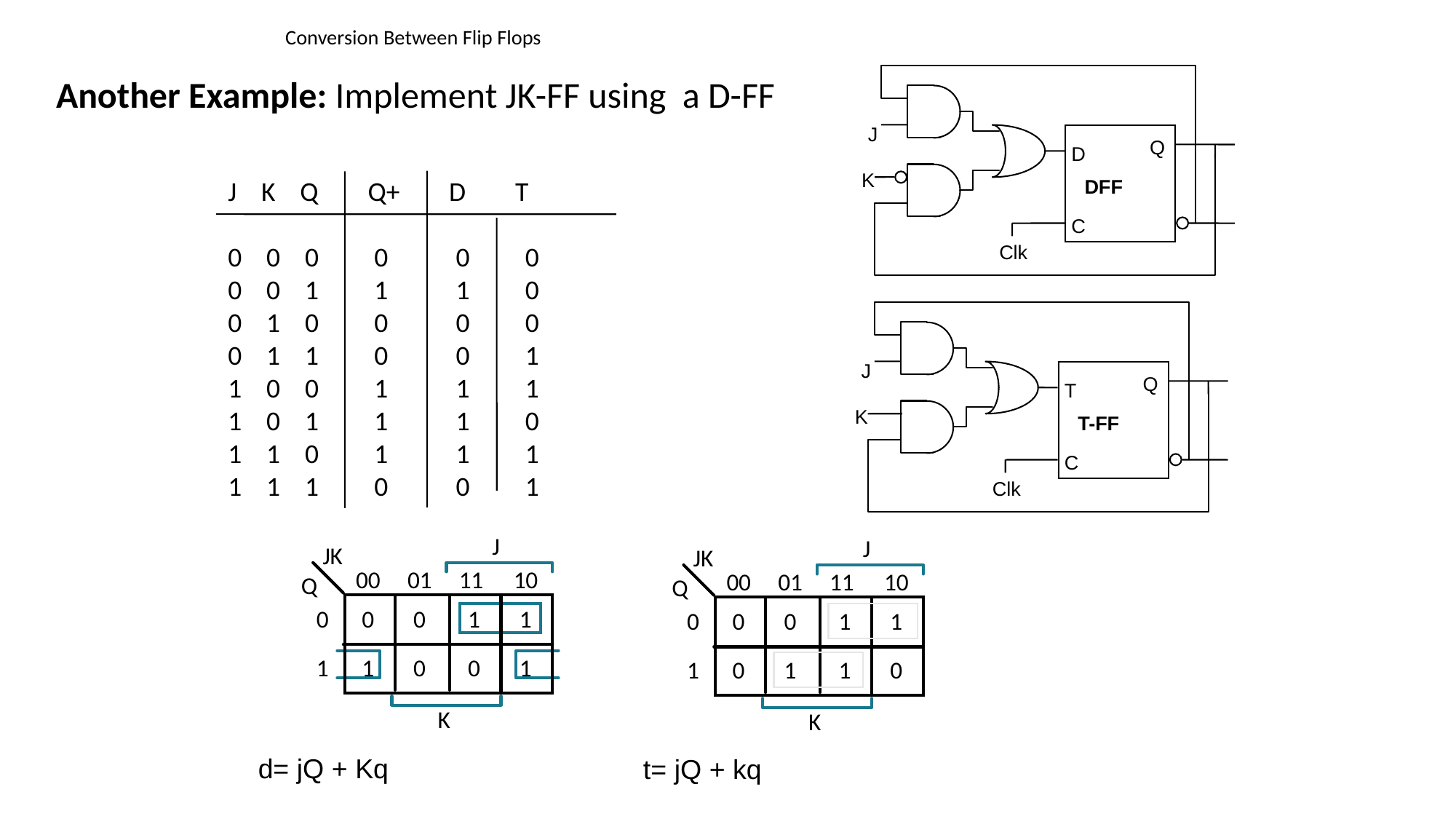

# Conversion Between Flip Flops

J

Q
D

K

DFF

C

Clk
Another Example: Implement JK-FF using  a D-FF
J    K    Q        Q+        D        T

0    0    0         0           0         0
0    0    1         1           1         0
0    1    0         0           0         0
0    1    1         0           0         1
1    0    0         1           1         1
1    0    1         1           1         0
1    1    0         1           1         1
1    1    1         0           0         1

J

Q
T

K

T-FF

C

Clk
J
JK
00
01
11
10

Q

0
0
0
1
1

1
1
0
0
1

K
d= jQ + Kq
J
JK
00
01
11
10

Q

0
0
0
1
1

1
0
1
1
0

K
t= jQ + kq